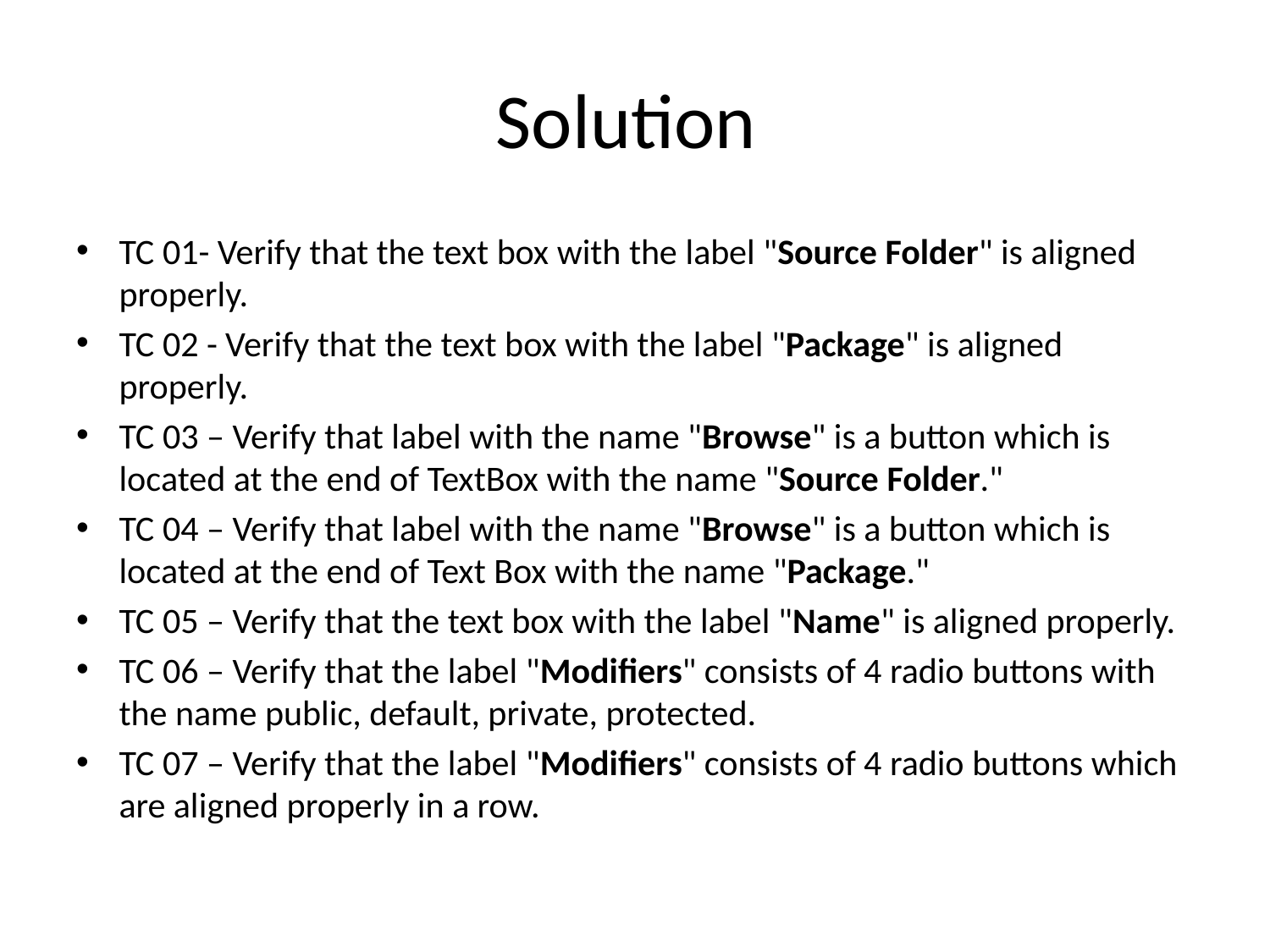

# Solution
TC 01- Verify that the text box with the label "Source Folder" is aligned properly.
TC 02 - Verify that the text box with the label "Package" is aligned properly.
TC 03 – Verify that label with the name "Browse" is a button which is located at the end of TextBox with the name "Source Folder."
TC 04 – Verify that label with the name "Browse" is a button which is located at the end of Text Box with the name "Package."
TC 05 – Verify that the text box with the label "Name" is aligned properly.
TC 06 – Verify that the label "Modifiers" consists of 4 radio buttons with the name public, default, private, protected.
TC 07 – Verify that the label "Modifiers" consists of 4 radio buttons which are aligned properly in a row.